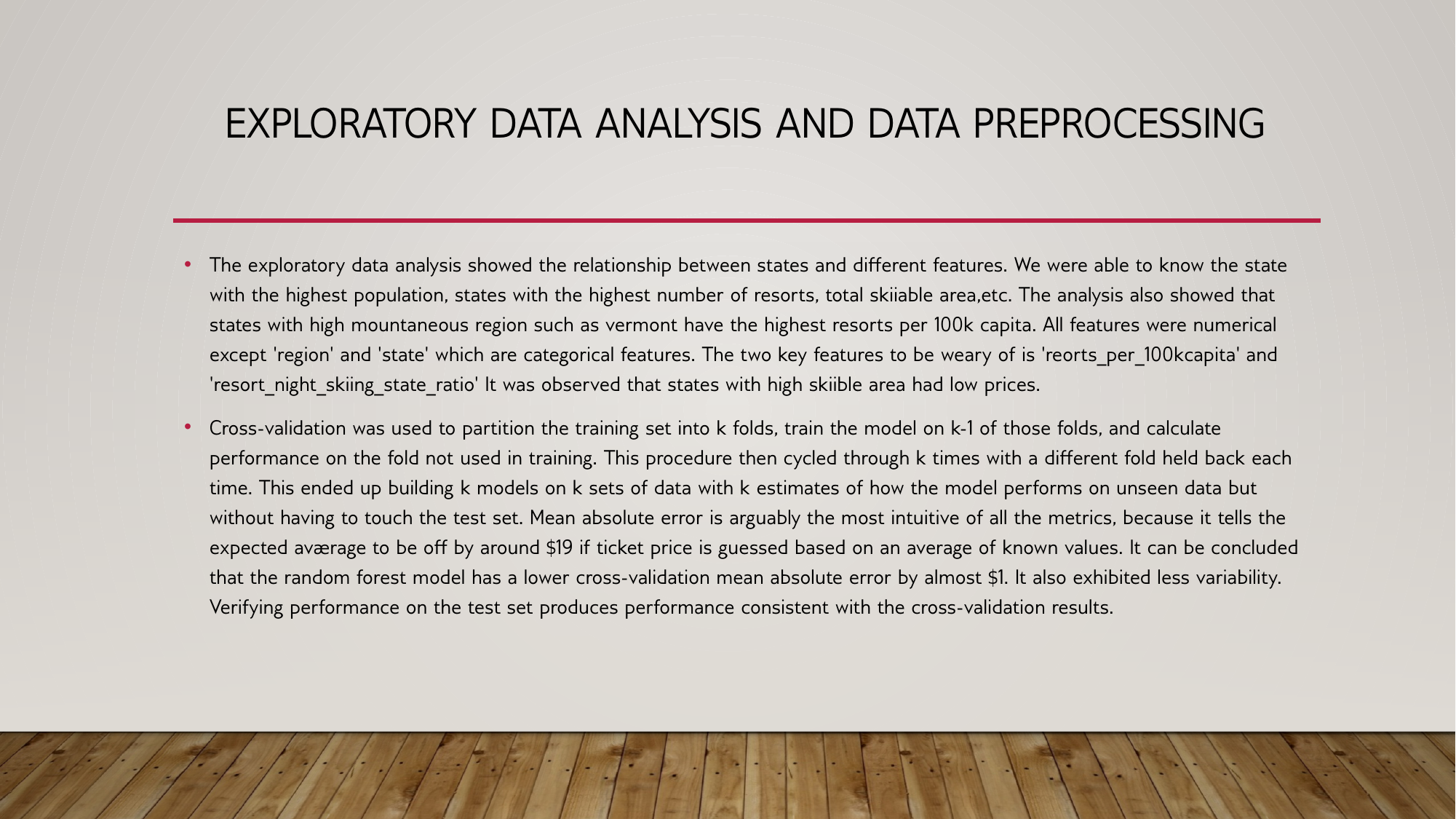

# Exploratory data analysis and data preprocessing
The exploratory data analysis showed the relationship between states and different features. We were able to know the state with the highest population, states with the highest number of resorts, total skiiable area,etc. The analysis also showed that states with high mountaneous region such as vermont have the highest resorts per 100k capita. All features were numerical except 'region' and 'state' which are categorical features. The two key features to be weary of is 'reorts_per_100kcapita' and 'resort_night_skiing_state_ratio' It was observed that states with high skiible area had low prices.
Cross-validation was used to partition the training set into k folds, train the model on k-1 of those folds, and calculate performance on the fold not used in training. This procedure then cycled through k times with a different fold held back each time. This ended up building k models on k sets of data with k estimates of how the model performs on unseen data but without having to touch the test set. Mean absolute error is arguably the most intuitive of all the metrics, because it tells the expected avaerage to be off by around $19 if ticket price is guessed based on an average of known values. It can be concluded that the random forest model has a lower cross-validation mean absolute error by almost $1. It also exhibited less variability. Verifying performance on the test set produces performance consistent with the cross-validation results.